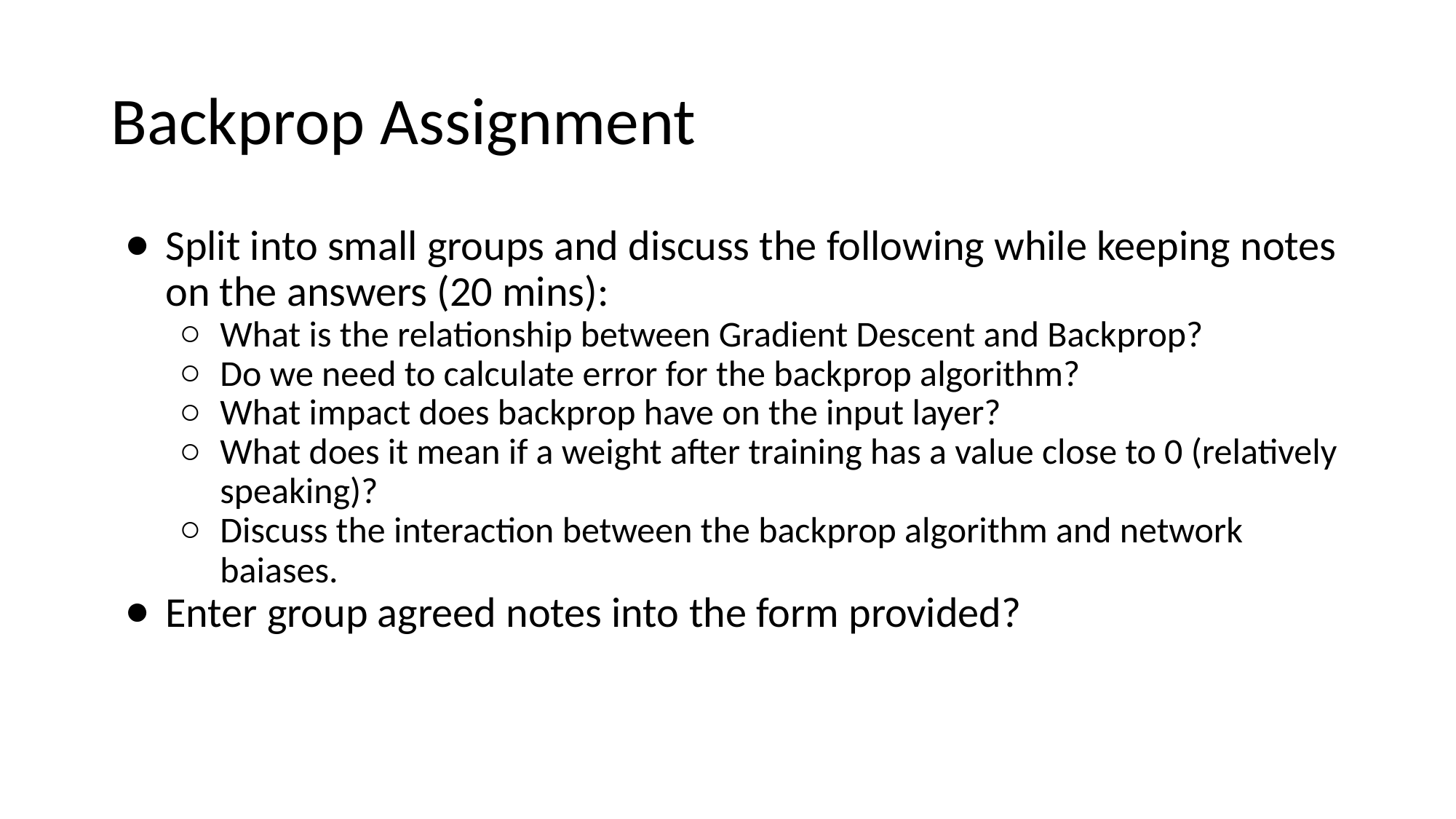

# Backprop Assignment
Split into small groups and discuss the following while keeping notes on the answers (20 mins):
What is the relationship between Gradient Descent and Backprop?
Do we need to calculate error for the backprop algorithm?
What impact does backprop have on the input layer?
What does it mean if a weight after training has a value close to 0 (relatively speaking)?
Discuss the interaction between the backprop algorithm and network baiases.
Enter group agreed notes into the form provided?